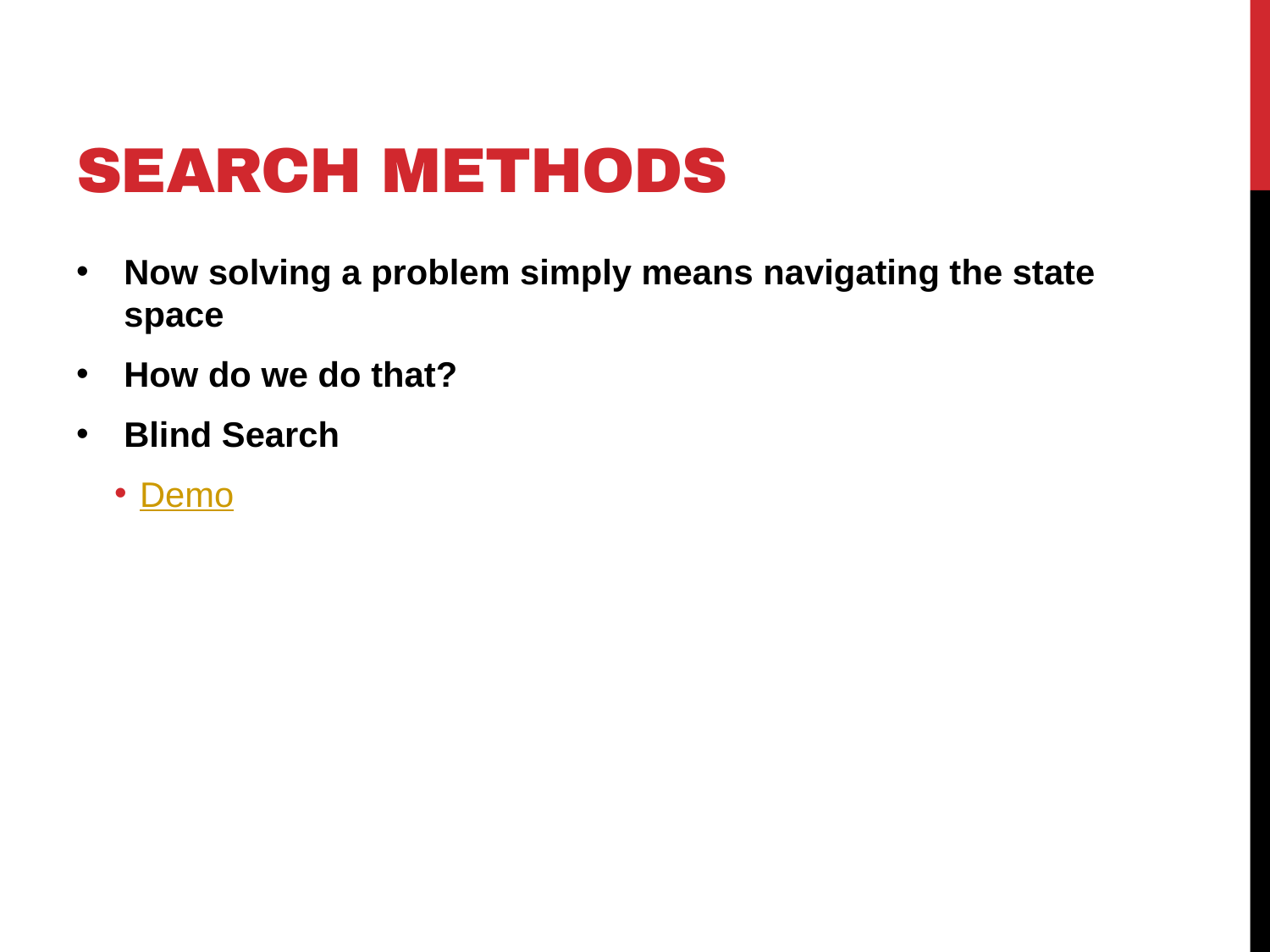

# Search Methods
Now solving a problem simply means navigating the state space
How do we do that?
Blind Search
Demo